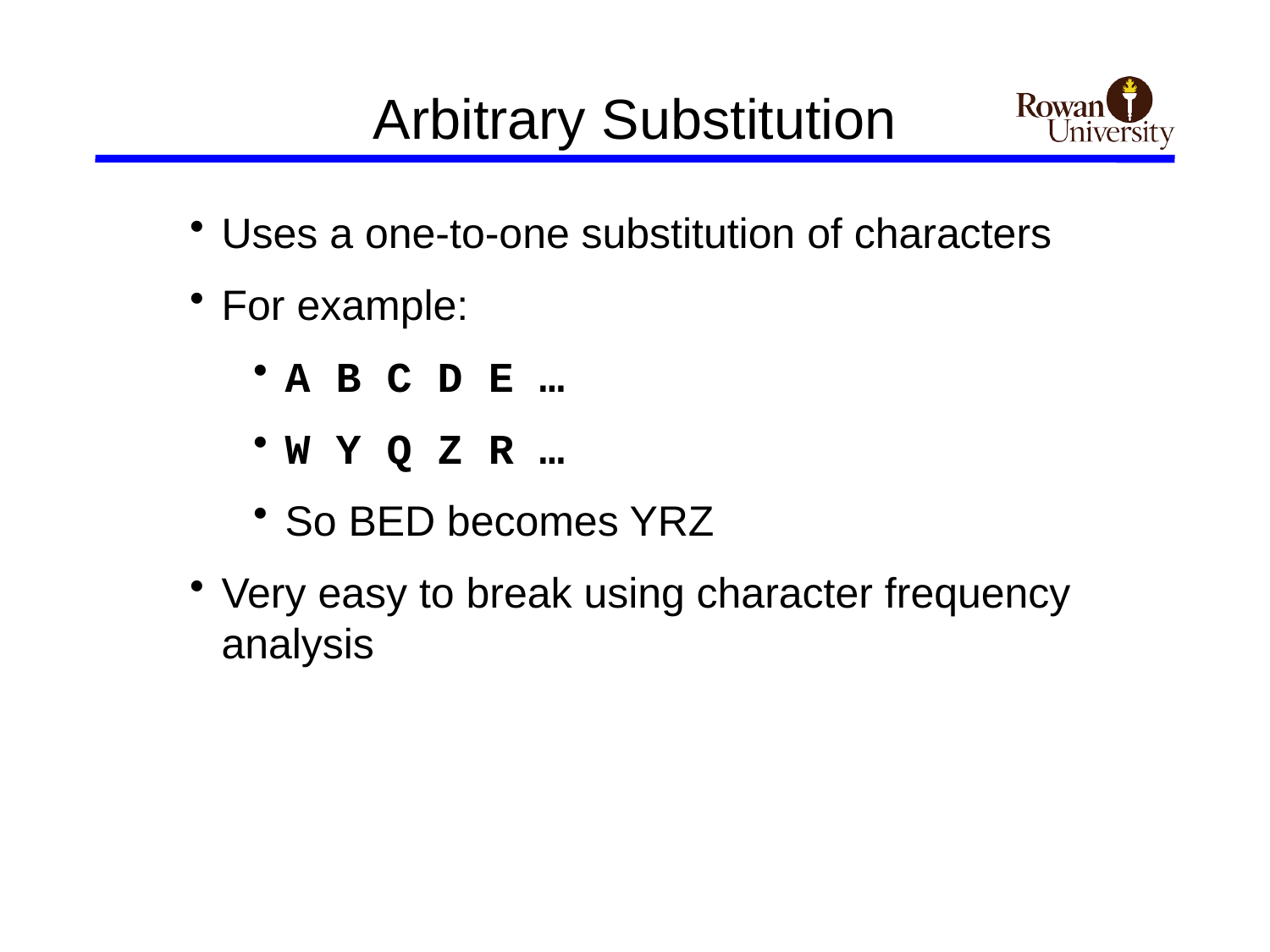

# Arbitrary Substitution

Uses a one-to-one substitution of characters
For example:
A B C D E …
W Y Q Z R …
So BED becomes YRZ
Very easy to break using character frequency analysis